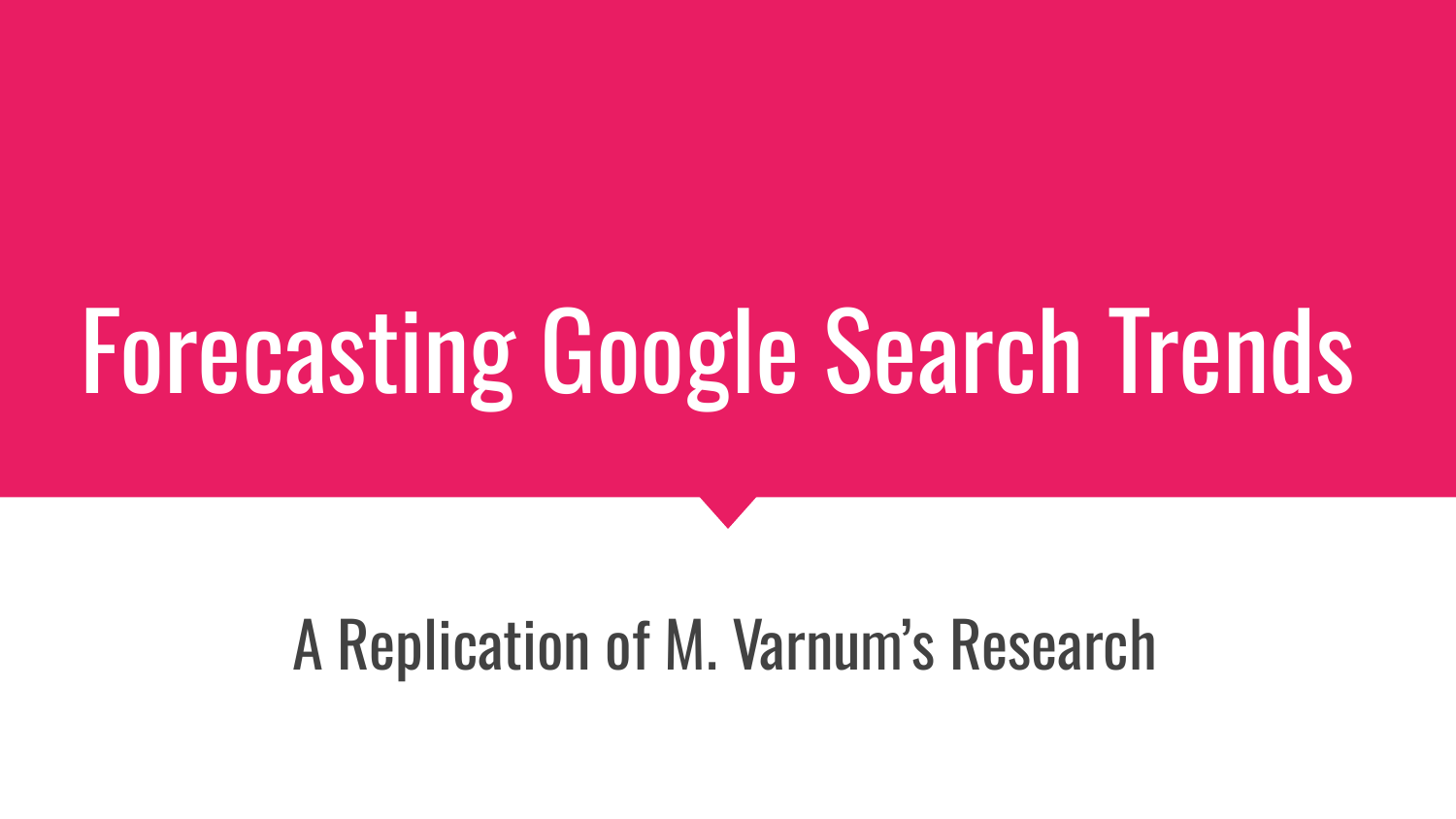

# Forecasting Google Search Trends
A Replication of M. Varnum’s Research